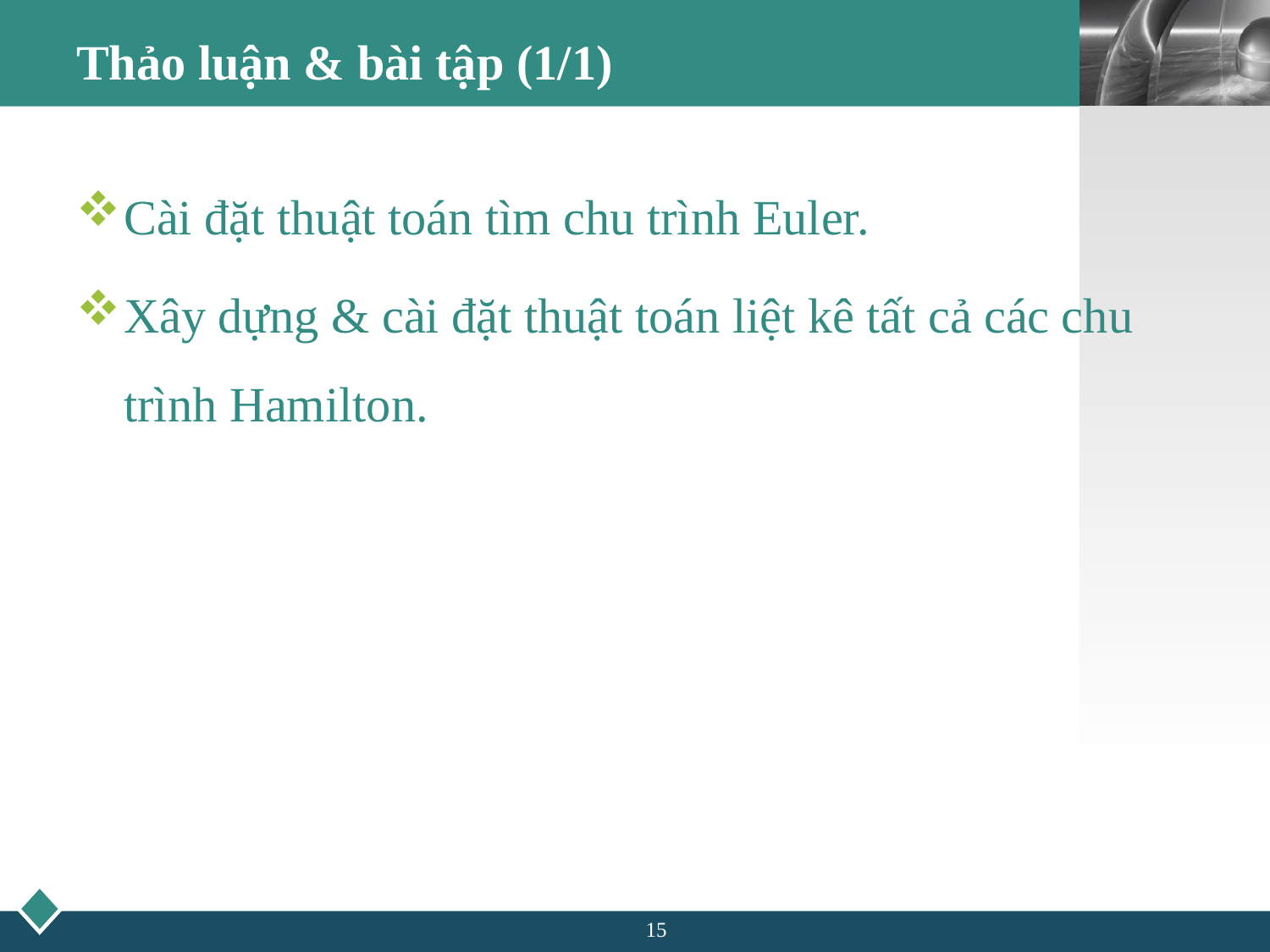

# Thảo luận & bài tập (1/1)
Cài đặt thuật toán tìm chu trình Euler.
Xây dựng & cài đặt thuật toán liệt kê tất cả các chu trình Hamilton.
15